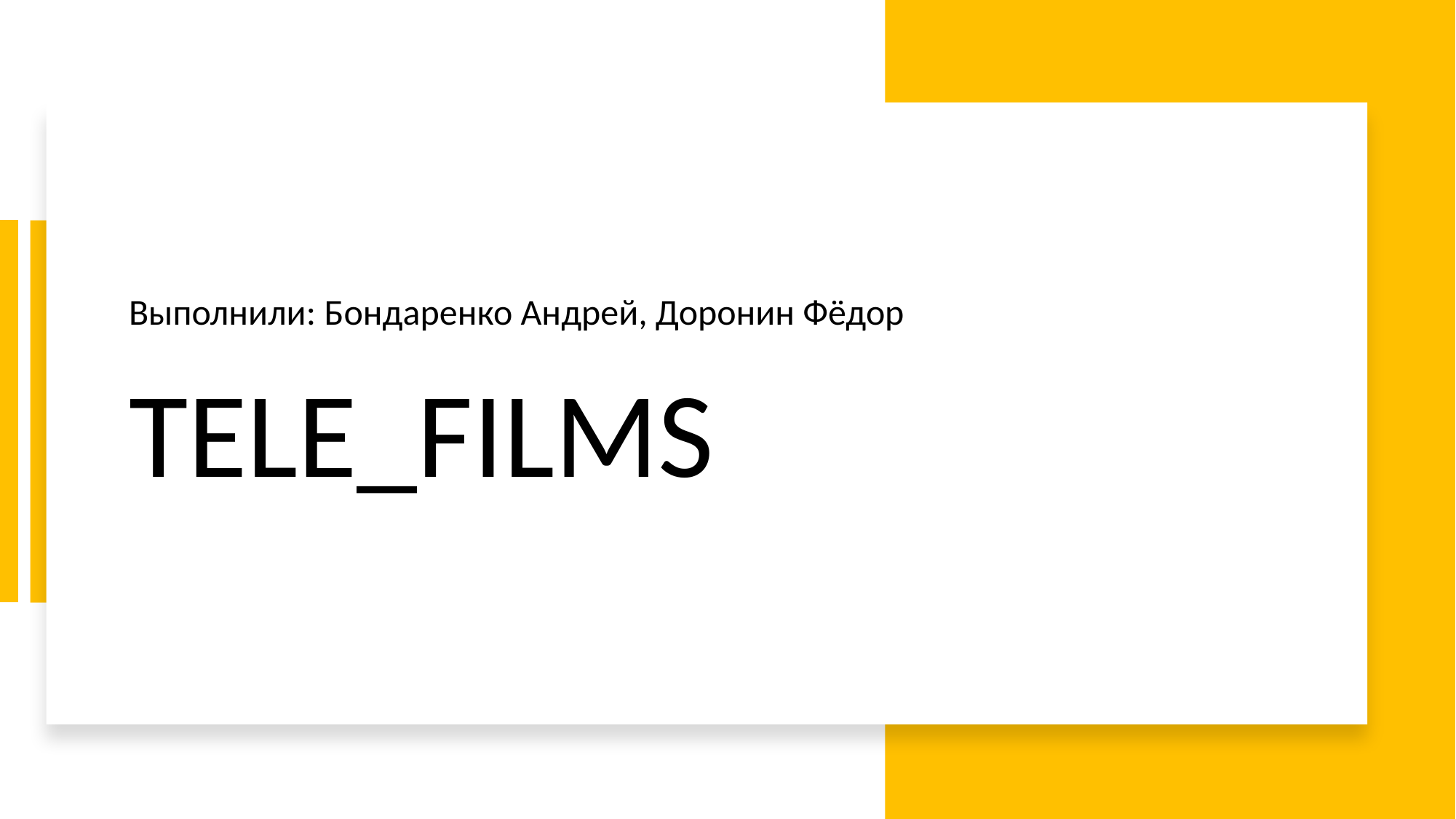

Выполнили: Бондаренко Андрей, Доронин Фёдор
# TELE_FILMS